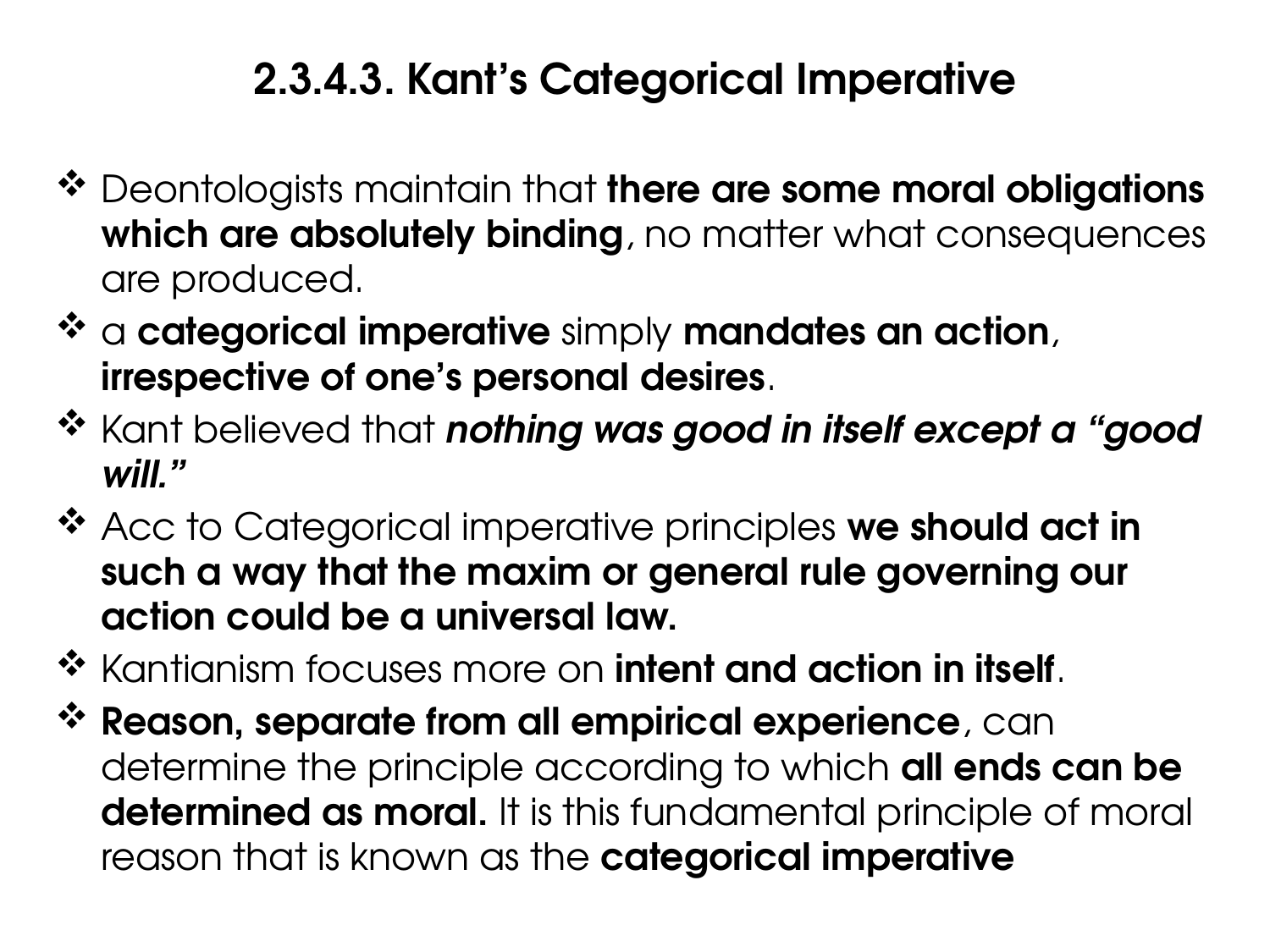

# 2.3.4.3. Kant’s Categorical Imperative
Deontologists maintain that there are some moral obligations which are absolutely binding, no matter what consequences are produced.
a categorical imperative simply mandates an action, irrespective of one’s personal desires.
Kant believed that nothing was good in itself except a “good will.”
Acc to Categorical imperative principles we should act in such a way that the maxim or general rule governing our action could be a universal law.
Kantianism focuses more on intent and action in itself.
Reason, separate from all empirical experience, can determine the principle according to which all ends can be determined as moral. It is this fundamental principle of moral reason that is known as the categorical imperative